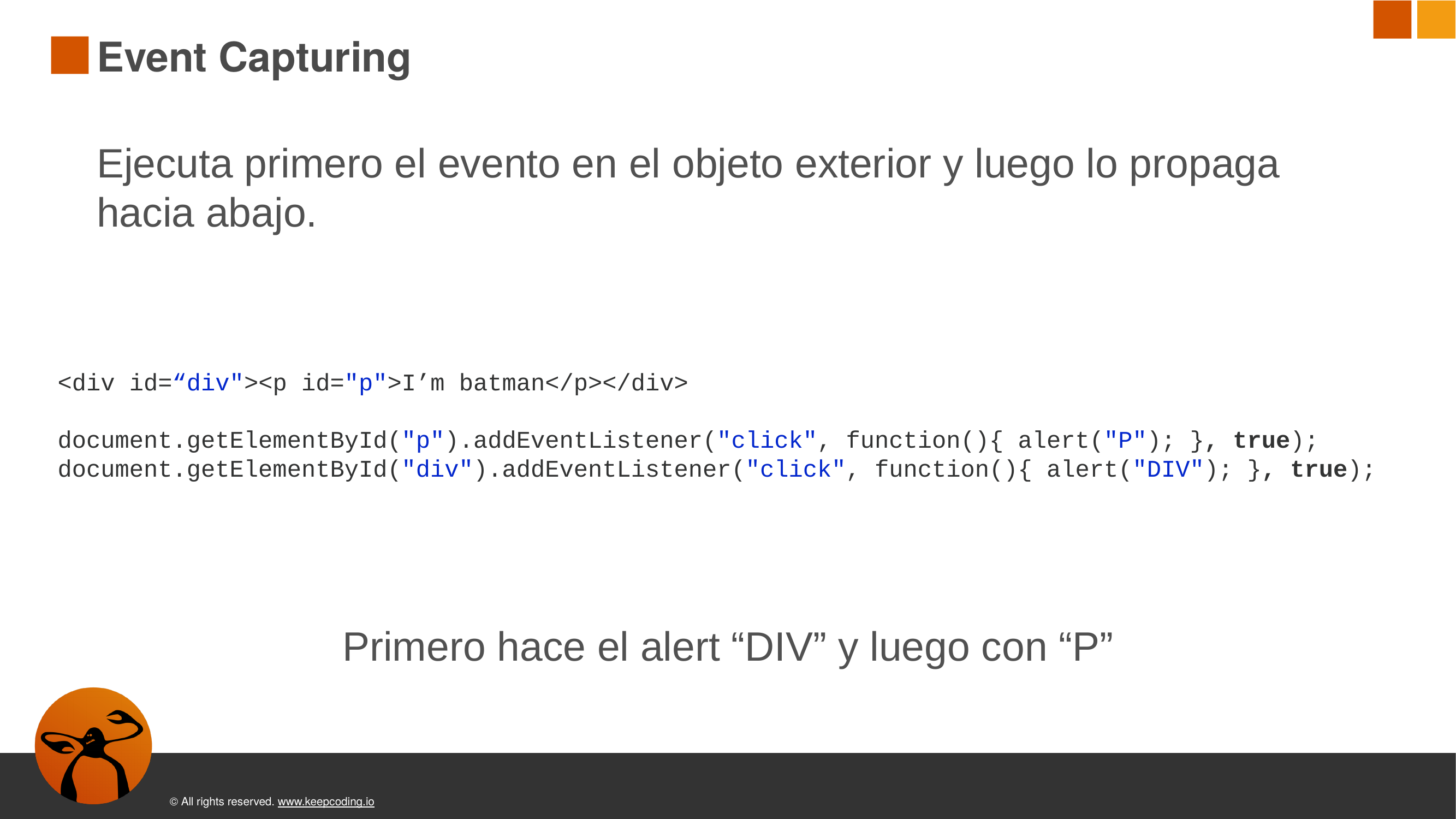

# Event Capturing
Ejecuta primero el evento en el objeto exterior y luego lo propaga hacia abajo.
<div id=“div"><p id="p">I’m batman</p></div>

document.getElementById("p").addEventListener("click", function(){ alert("P"); }, true);
document.getElementById("div").addEventListener("click", function(){ alert("DIV"); }, true);

Primero hace el alert “DIV” y luego con “P”